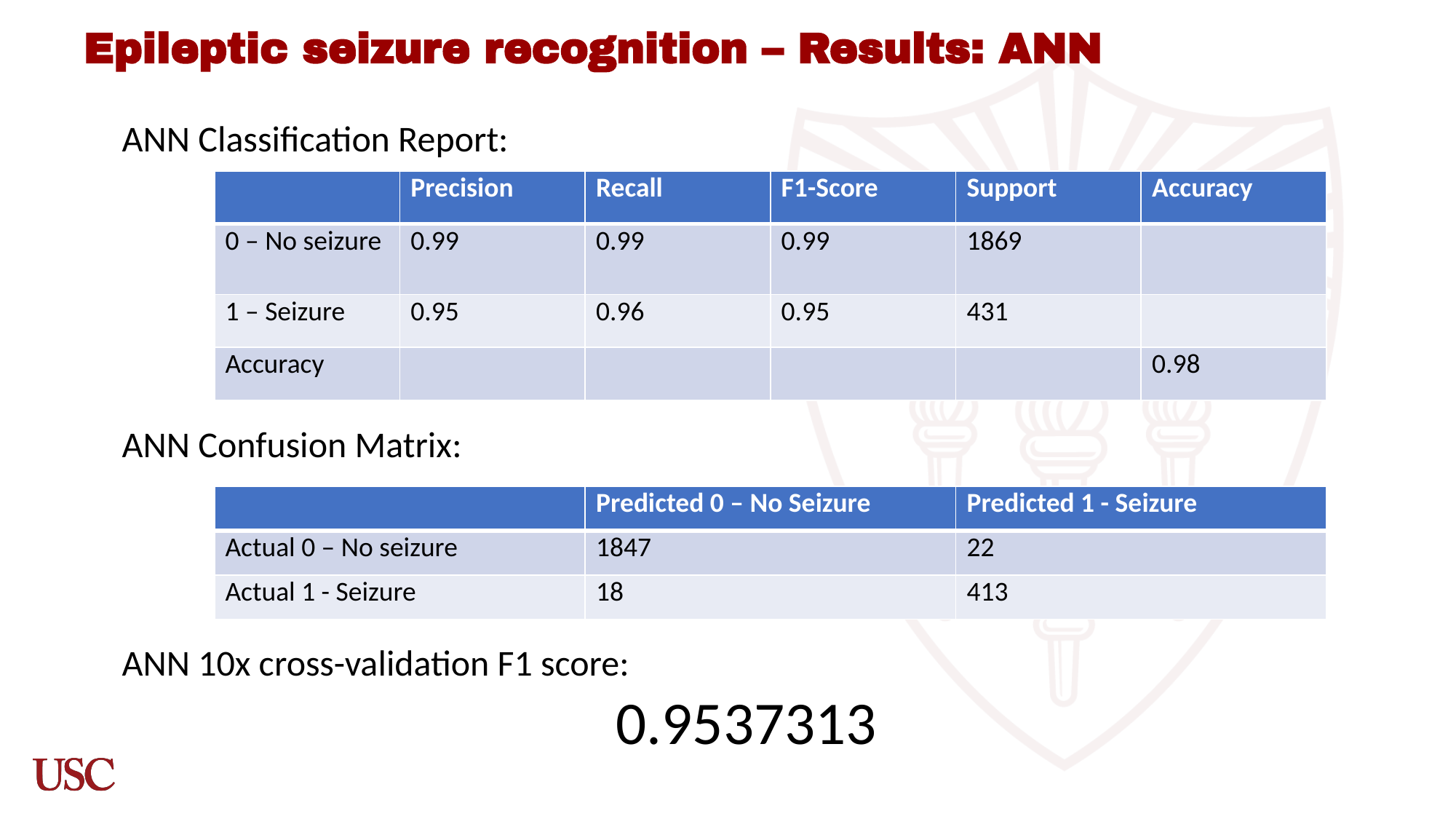

# Epileptic seizure recognition – Results: ANN
ANN Classification Report:

ANN Confusion Matrix:

ANN 10x cross-validation F1 score:
				       0.9537313
|  | Precision | Recall | F1-Score | Support | Accuracy |
| --- | --- | --- | --- | --- | --- |
| 0 – No seizure | 0.99 | 0.99 | 0.99 | 1869 |  |
| 1 – Seizure | 0.95 | 0.96 | 0.95 | 431 |  |
| Accuracy |  |  |  |  | 0.98 |

|  | Predicted 0 – No Seizure | Predicted 1 - Seizure |
| --- | --- | --- |
| Actual 0 – No seizure | 1847 | 22 |
| Actual 1 - Seizure | 18 | 413 |